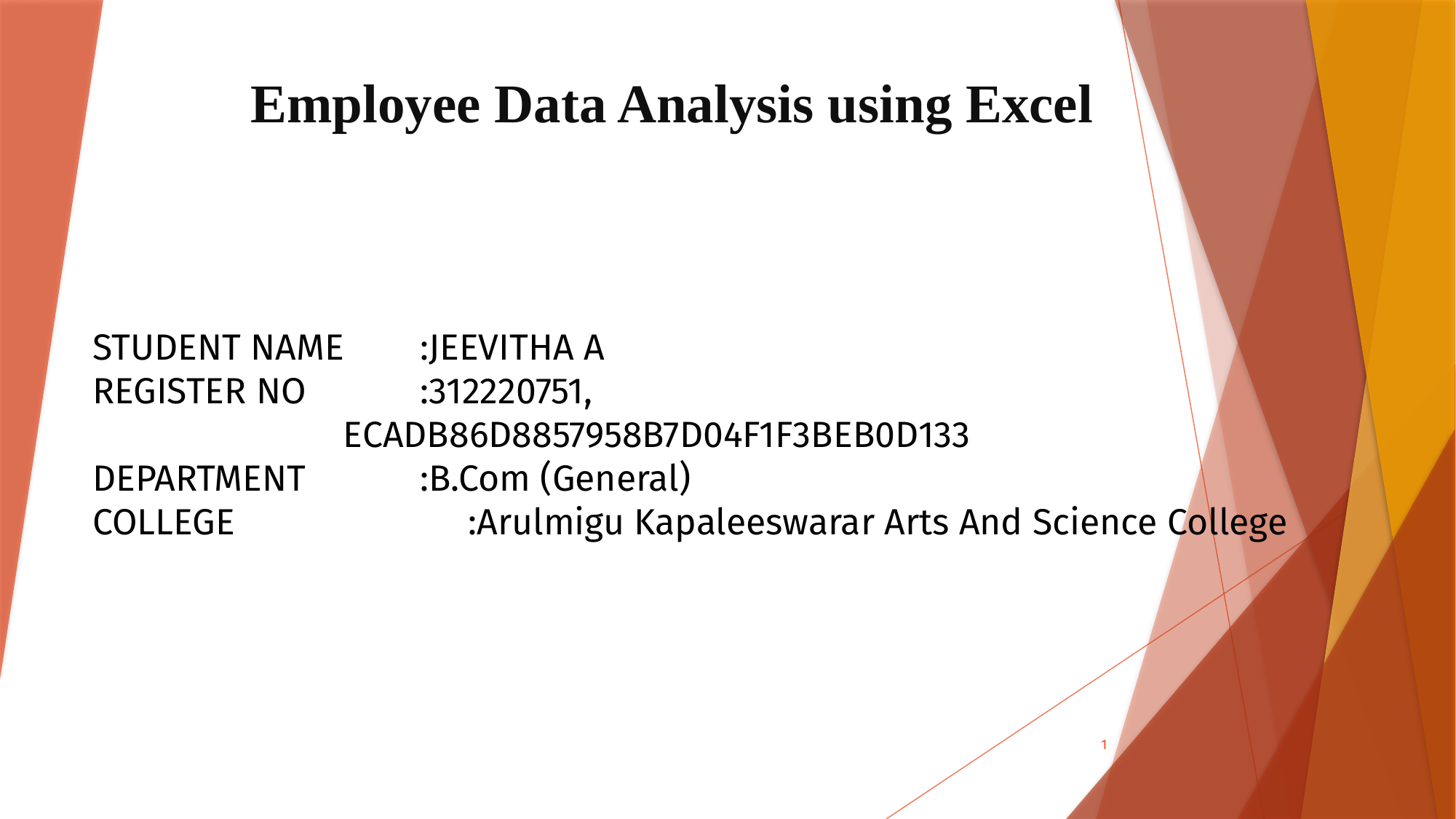

# Employee Data Analysis using Excel
STUDENT NAME	:JEEVITHA A
REGISTER NO		:312220751,
                          ECADB86D8857958B7D04F1F3BEB0D133
DEPARTMENT		:B.Com (General)
COLLEGE		     :Arulmigu Kapaleeswarar Arts And Science College

1